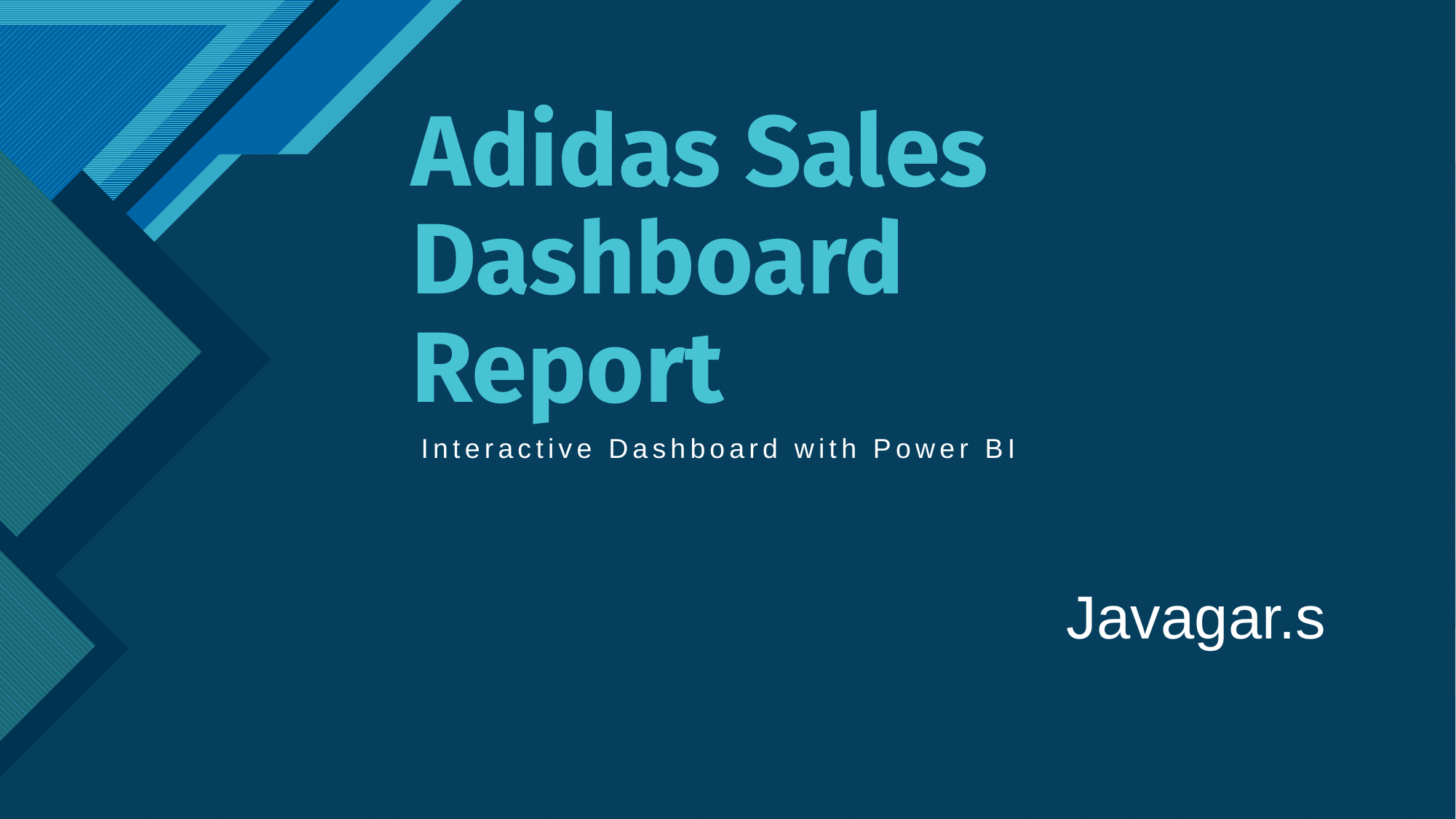

# Adidas Sales Dashboard Report
Interactive Dashboard with Power BI
Javagar.s